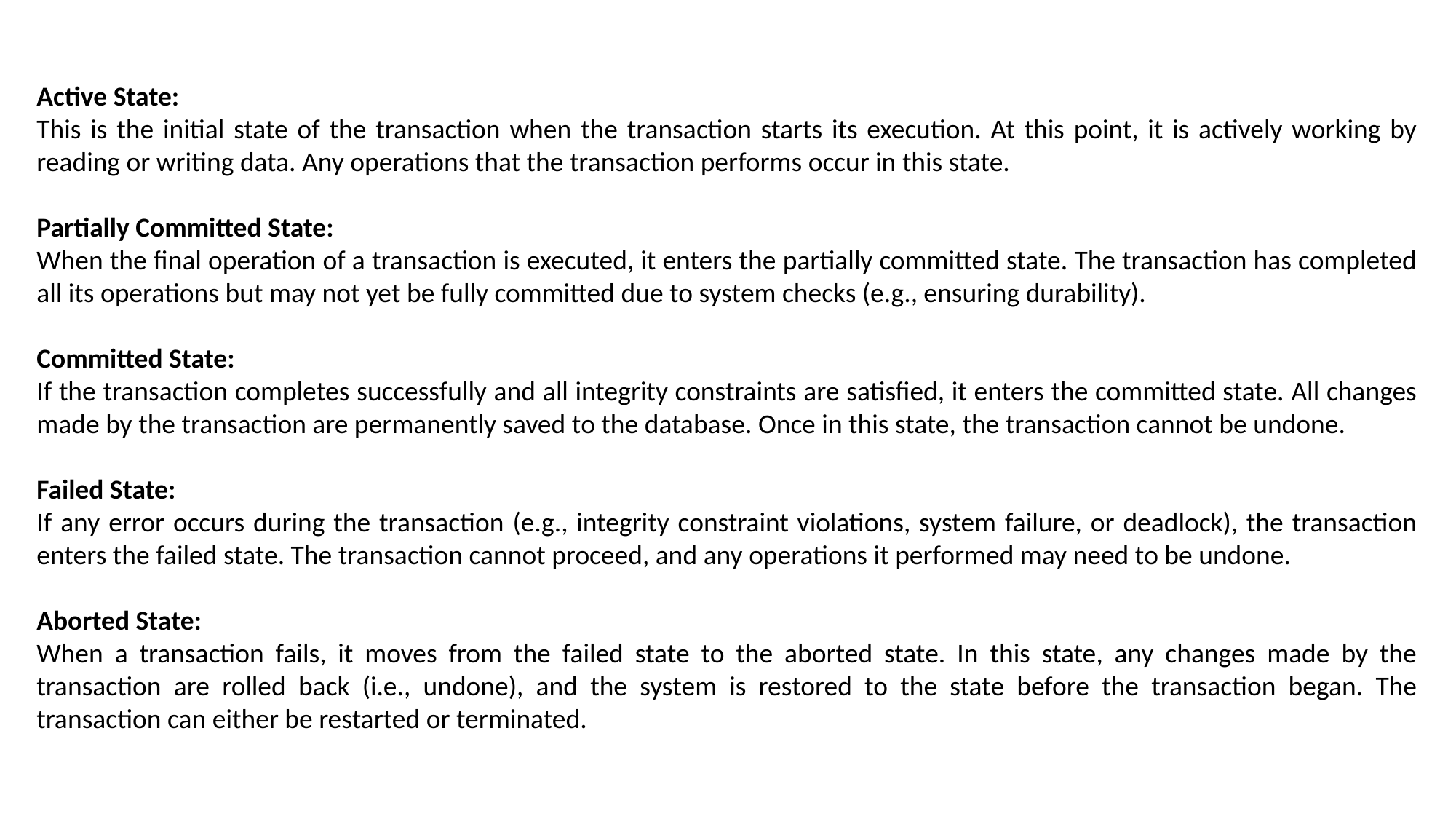

Active State:
This is the initial state of the transaction when the transaction starts its execution. At this point, it is actively working by reading or writing data. Any operations that the transaction performs occur in this state.

Partially Committed State:
When the final operation of a transaction is executed, it enters the partially committed state. The transaction has completed all its operations but may not yet be fully committed due to system checks (e.g., ensuring durability).

Committed State:
If the transaction completes successfully and all integrity constraints are satisfied, it enters the committed state. All changes made by the transaction are permanently saved to the database. Once in this state, the transaction cannot be undone.

Failed State:
If any error occurs during the transaction (e.g., integrity constraint violations, system failure, or deadlock), the transaction enters the failed state. The transaction cannot proceed, and any operations it performed may need to be undone.

Aborted State:
When a transaction fails, it moves from the failed state to the aborted state. In this state, any changes made by the transaction are rolled back (i.e., undone), and the system is restored to the state before the transaction began. The transaction can either be restarted or terminated.